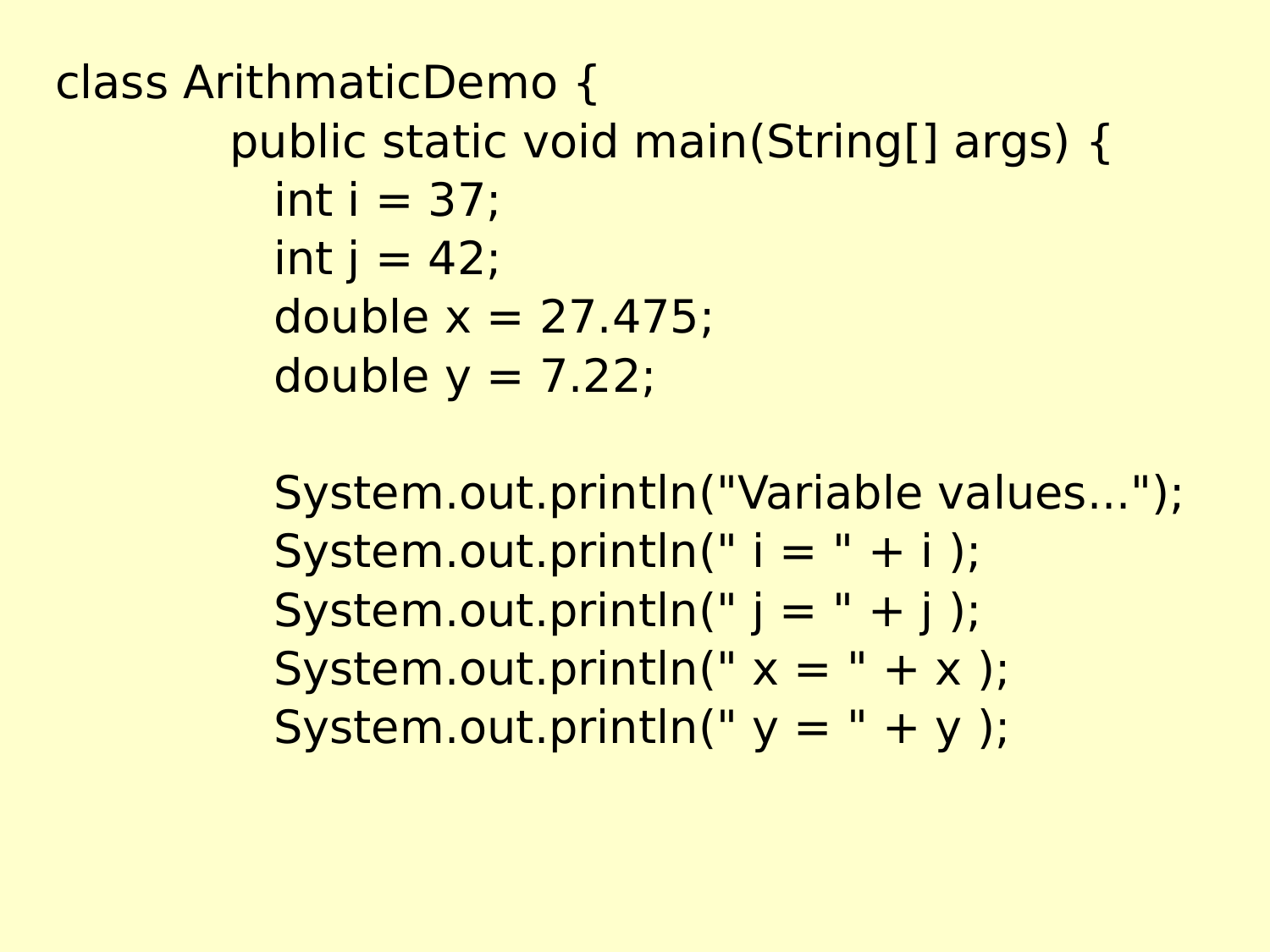

class ArithmaticDemo {
		public static void main(String[] args) {
		   int i = 37;
		   int j = 42;
		   double x = 27.475;
		   double y = 7.22;

		   System.out.println("Variable values...");
		   System.out.println(" i = " + i );
		   System.out.println(" j = " + j );
		   System.out.println(" x = " + x );
		   System.out.println(" y = " + y );